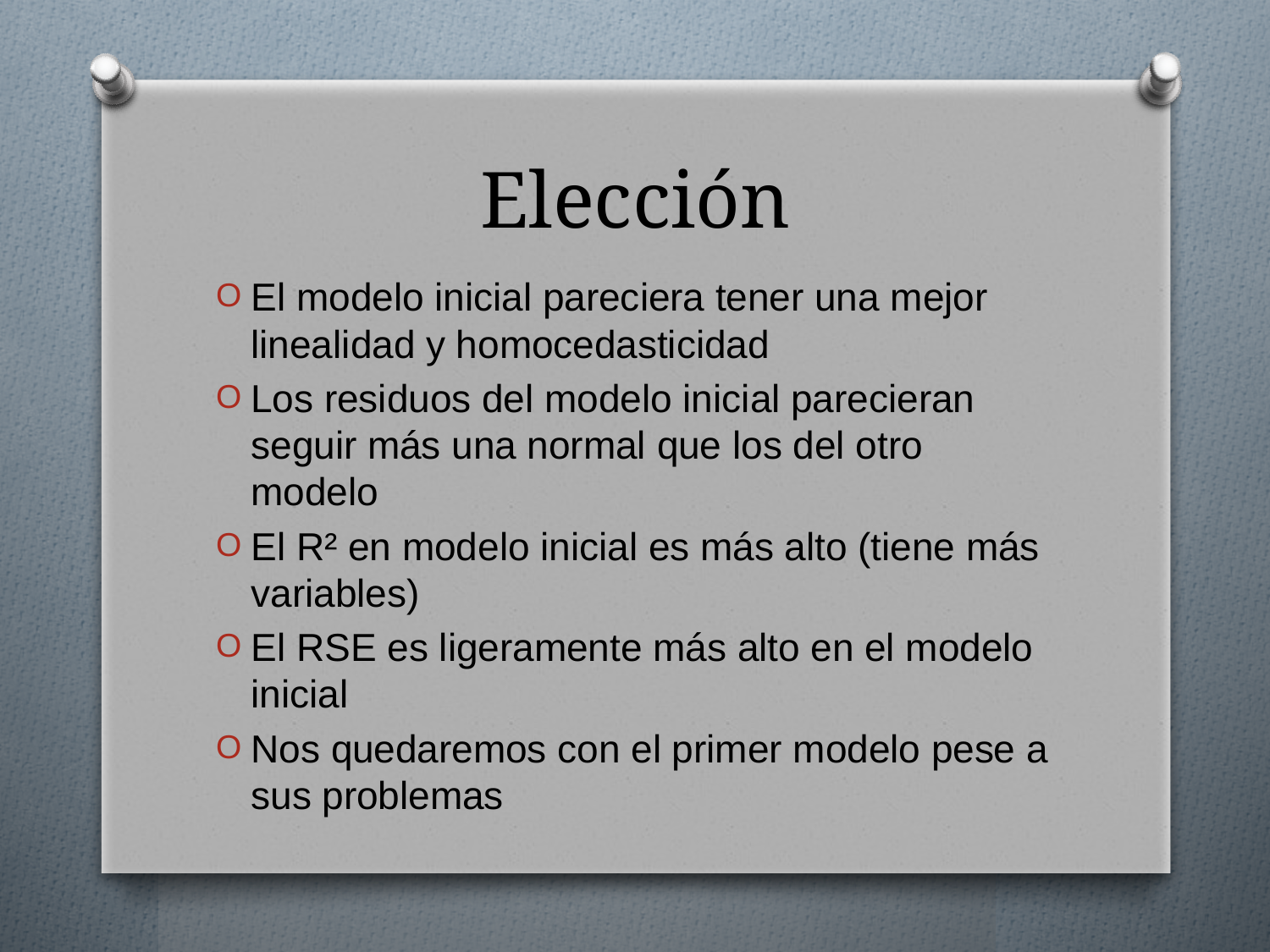

# Elección
El modelo inicial pareciera tener una mejor linealidad y homocedasticidad
Los residuos del modelo inicial parecieran seguir más una normal que los del otro modelo
El R² en modelo inicial es más alto (tiene más variables)
El RSE es ligeramente más alto en el modelo inicial
Nos quedaremos con el primer modelo pese a sus problemas